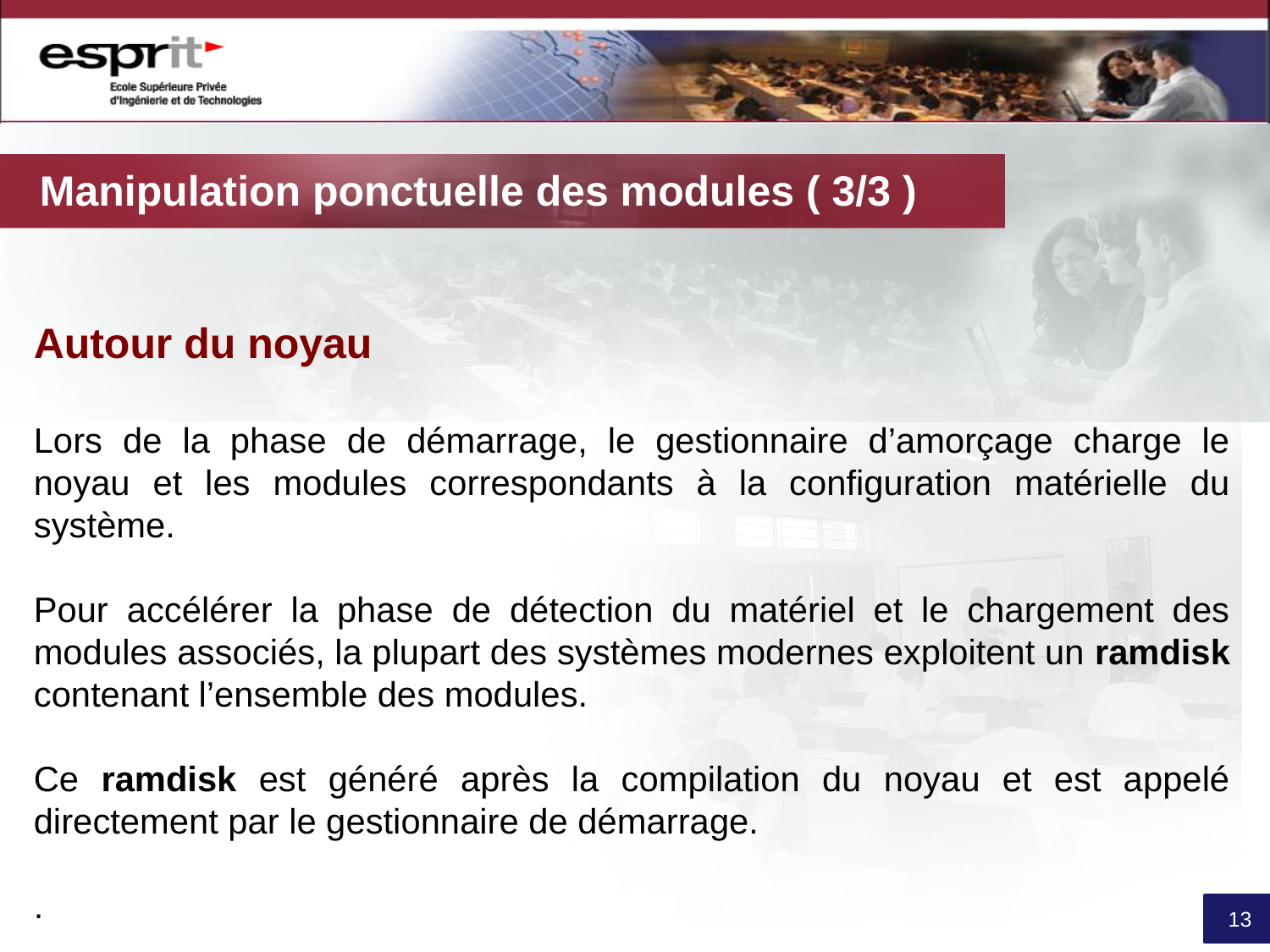

# Manipulation ponctuelle des modules ( 3/3 )
Autour du noyau

Lors de la phase de démarrage, le gestionnaire d’amorçage charge le noyau et les modules correspondants à la configuration matérielle du système.

Pour accélérer la phase de détection du matériel et le chargement des modules associés, la plupart des systèmes modernes exploitent un ramdisk contenant l’ensemble des modules.

Ce ramdisk est généré après la compilation du noyau et est appelé directement par le gestionnaire de démarrage.

.
13